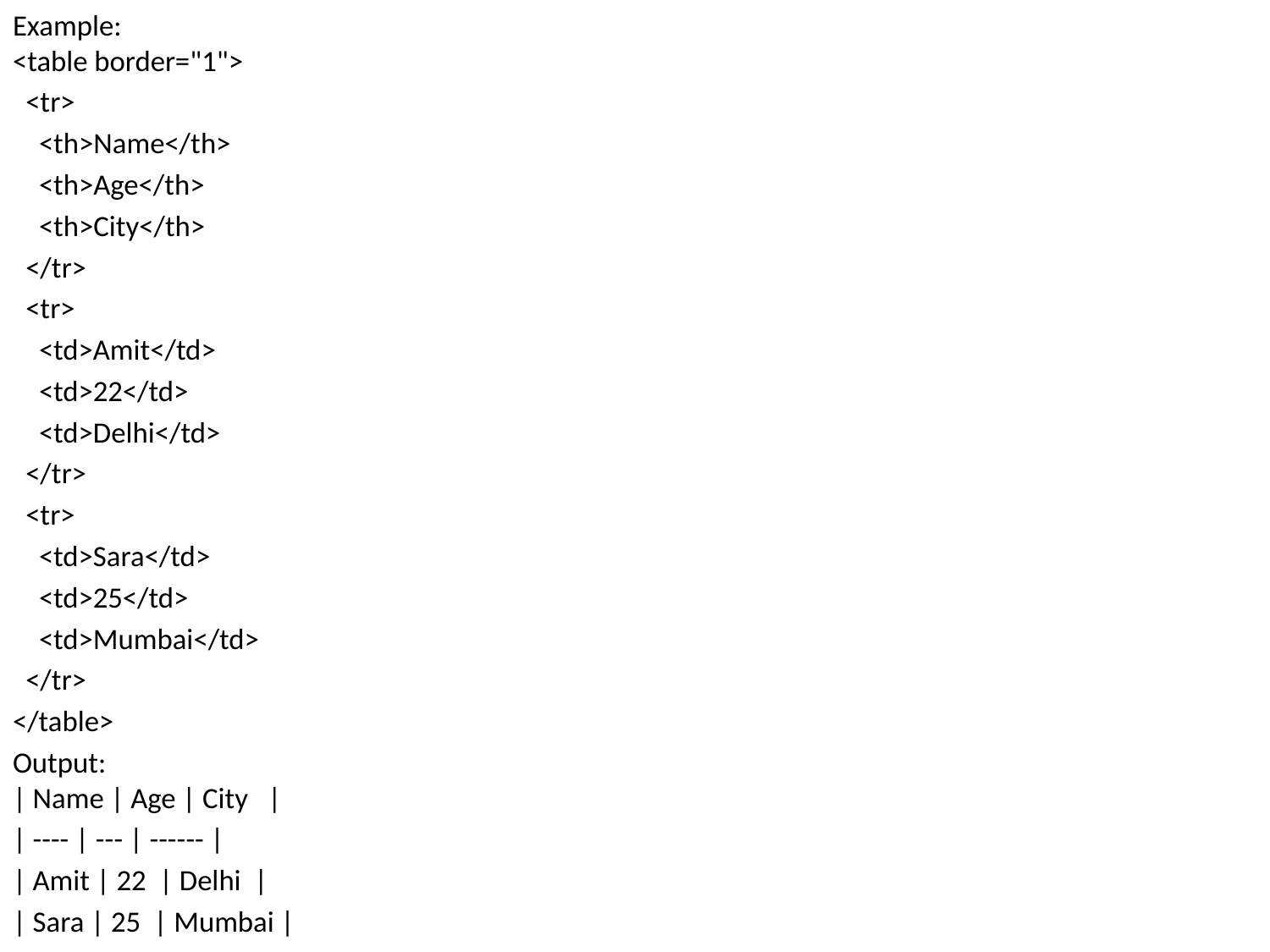

Example:
<table border="1">
  <tr>
    <th>Name</th>
    <th>Age</th>
    <th>City</th>
  </tr>
  <tr>
    <td>Amit</td>
    <td>22</td>
    <td>Delhi</td>
  </tr>
  <tr>
    <td>Sara</td>
    <td>25</td>
    <td>Mumbai</td>
  </tr>
</table>
Output:
| Name | Age | City   |
| ---- | --- | ------ |
| Amit | 22  | Delhi  |
| Sara | 25  | Mumbai |